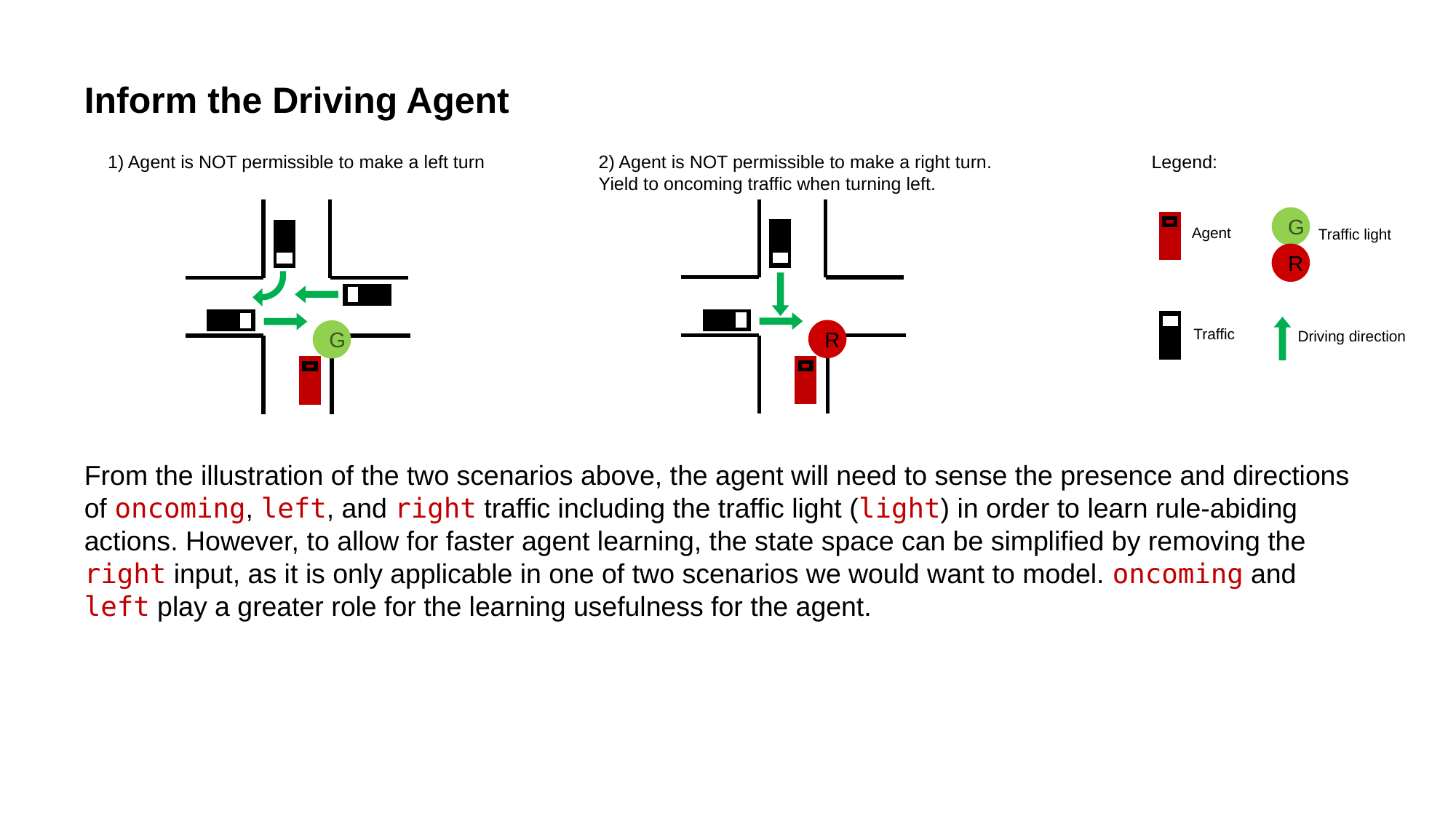

Inform the Driving Agent
1) Agent is NOT permissible to make a left turn
2) Agent is NOT permissible to make a right turn.
Yield to oncoming traffic when turning left.
Legend:
G

Agent
Traffic light

R

Traffic
R
G
Driving direction

From the illustration of the two scenarios above, the agent will need to sense the presence and directions of oncoming, left, and right traffic including the traffic light (light) in order to learn rule-abiding actions. However, to allow for faster agent learning, the state space can be simplified by removing the right input, as it is only applicable in one of two scenarios we would want to model. oncoming and left play a greater role for the learning usefulness for the agent.